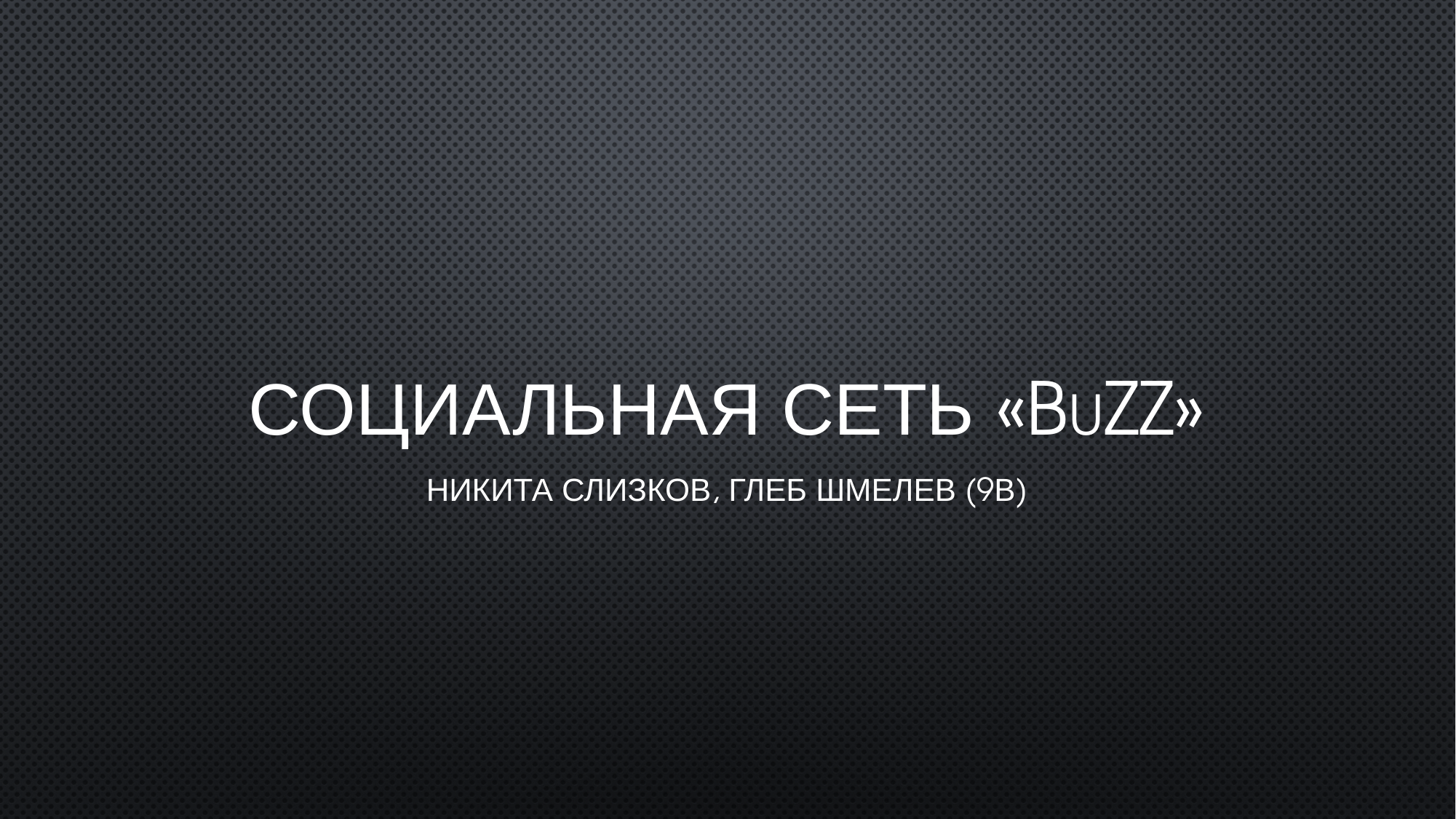

# Социальная сеть «BuZZ»
Никита Слизков, Глеб Шмелев (9В)